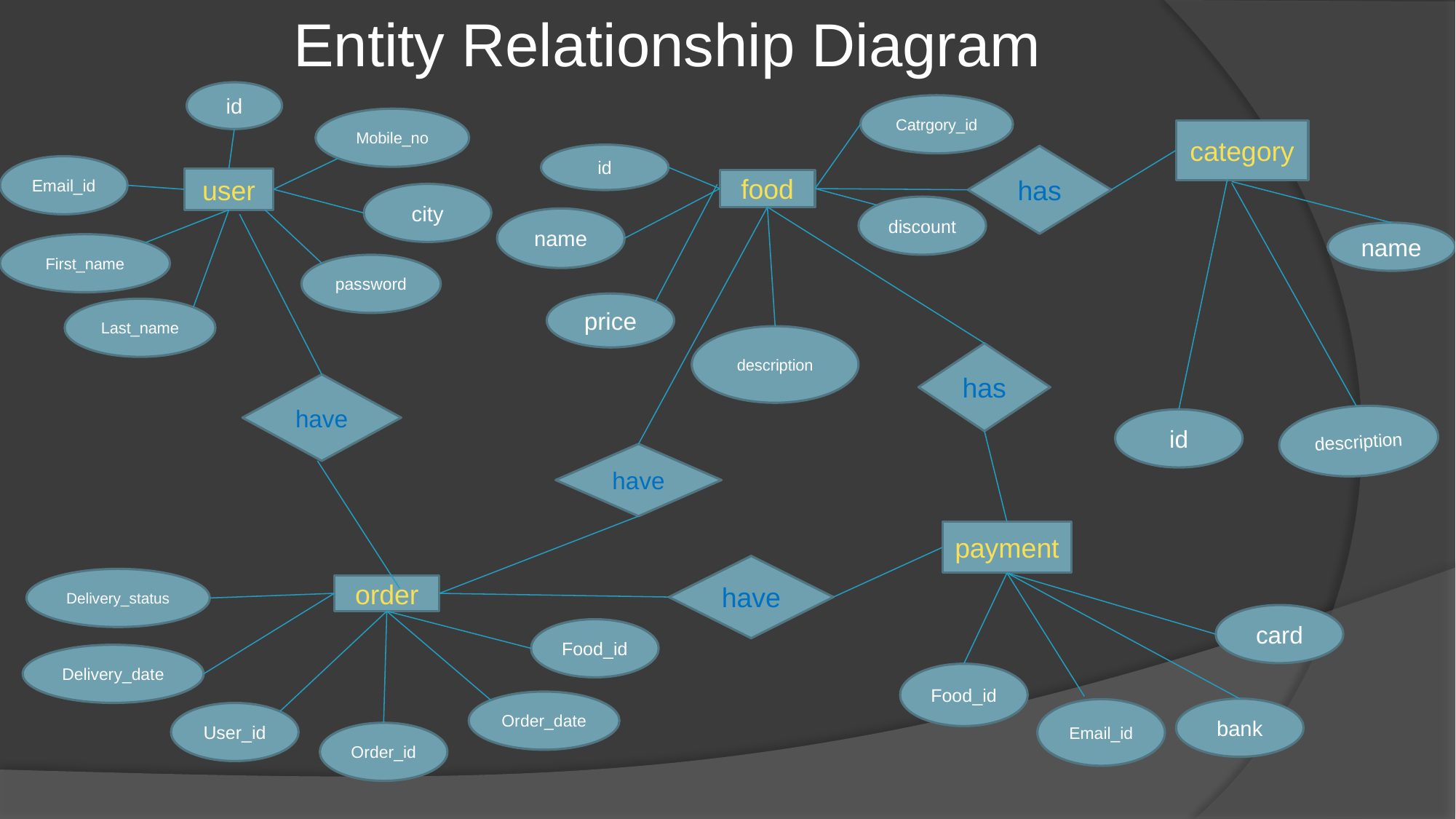

# Entity Relationship Diagram
id
Catrgory_id
Mobile_no
category
id
has
Email_id
user
food
city
discount
name
name
First_name
password
price
Last_name
description
has
have
description
id
have
payment
have
Delivery_status
order
card
Food_id
Delivery_date
Food_id
Order_date
bank
Email_id
User_id
Order_id